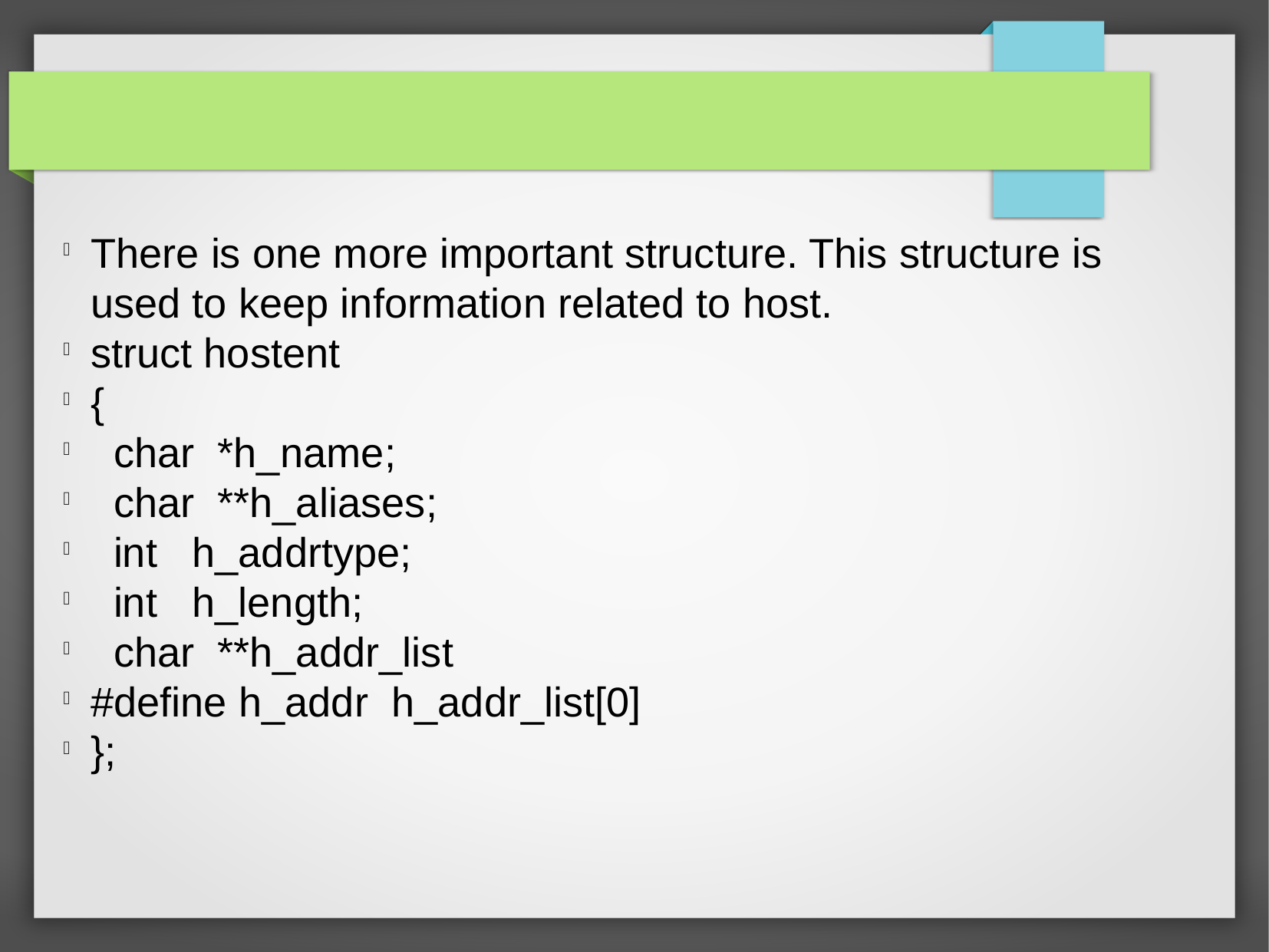

There is one more important structure. This structure is used to keep information related to host.
struct hostent
{
  char  *h_name;
  char  **h_aliases;
  int   h_addrtype;
  int   h_length;
  char  **h_addr_list
#define h_addr  h_addr_list[0]
};